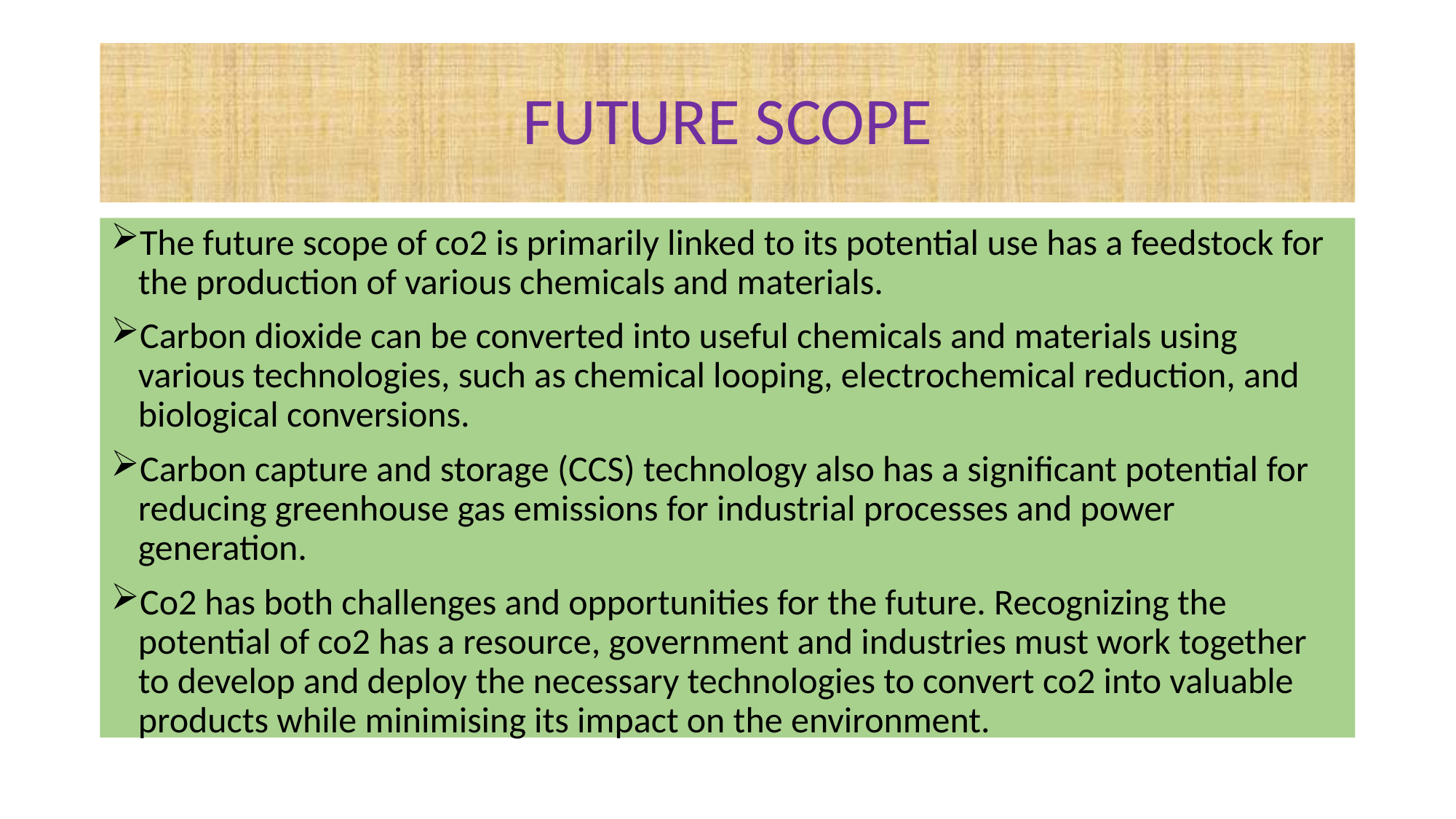

# FUTURE SCOPE
The future scope of co2 is primarily linked to its potential use has a feedstock for the production of various chemicals and materials.
Carbon dioxide can be converted into useful chemicals and materials using various technologies, such as chemical looping, electrochemical reduction, and biological conversions.
Carbon capture and storage (CCS) technology also has a significant potential for reducing greenhouse gas emissions for industrial processes and power generation.
Co2 has both challenges and opportunities for the future. Recognizing the potential of co2 has a resource, government and industries must work together to develop and deploy the necessary technologies to convert co2 into valuable products while minimising its impact on the environment.